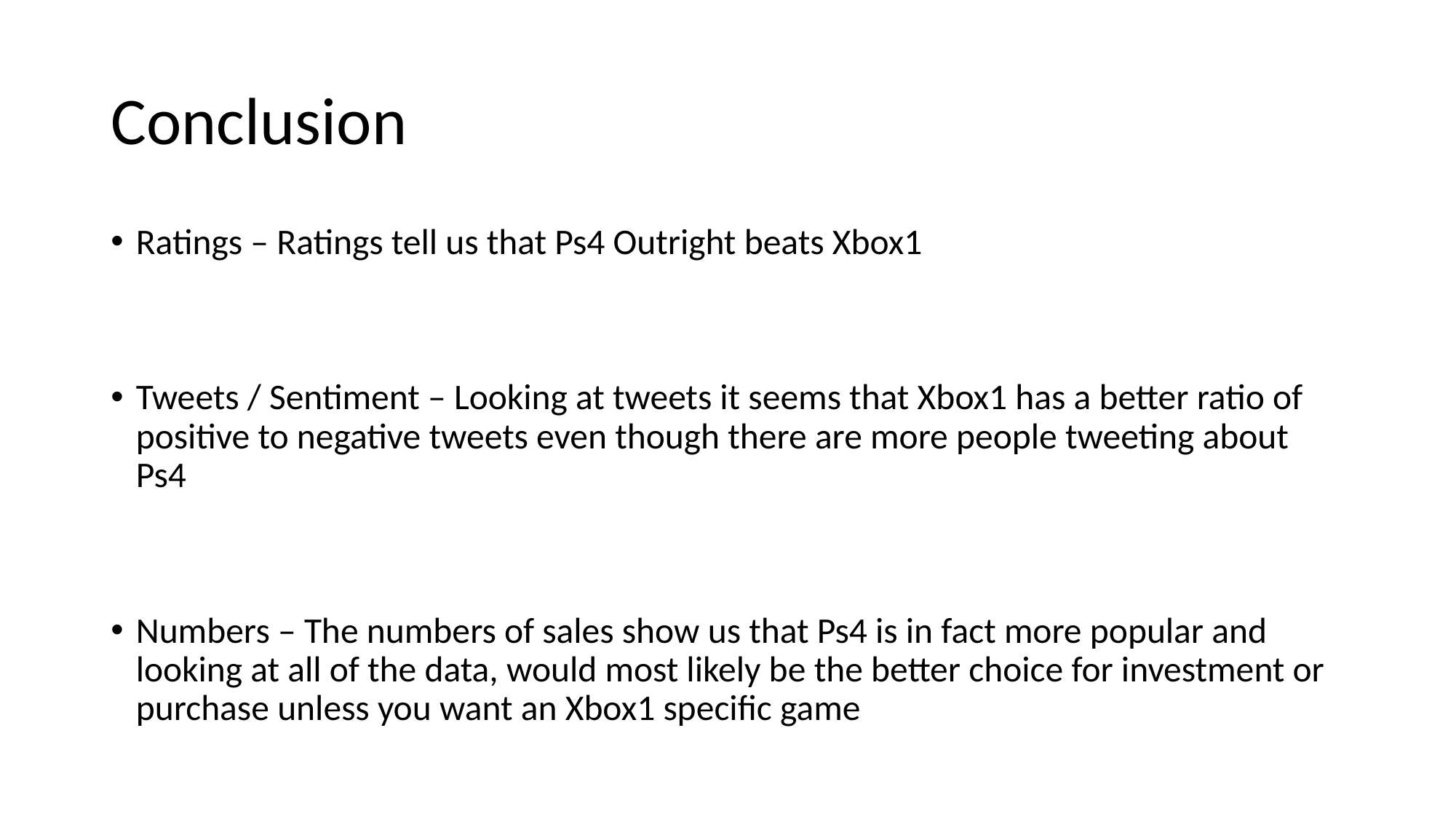

# Conclusion
Ratings – Ratings tell us that Ps4 Outright beats Xbox1

Tweets / Sentiment – Looking at tweets it seems that Xbox1 has a better ratio of positive to negative tweets even though there are more people tweeting about Ps4

Numbers – The numbers of sales show us that Ps4 is in fact more popular and looking at all of the data, would most likely be the better choice for investment or purchase unless you want an Xbox1 specific game